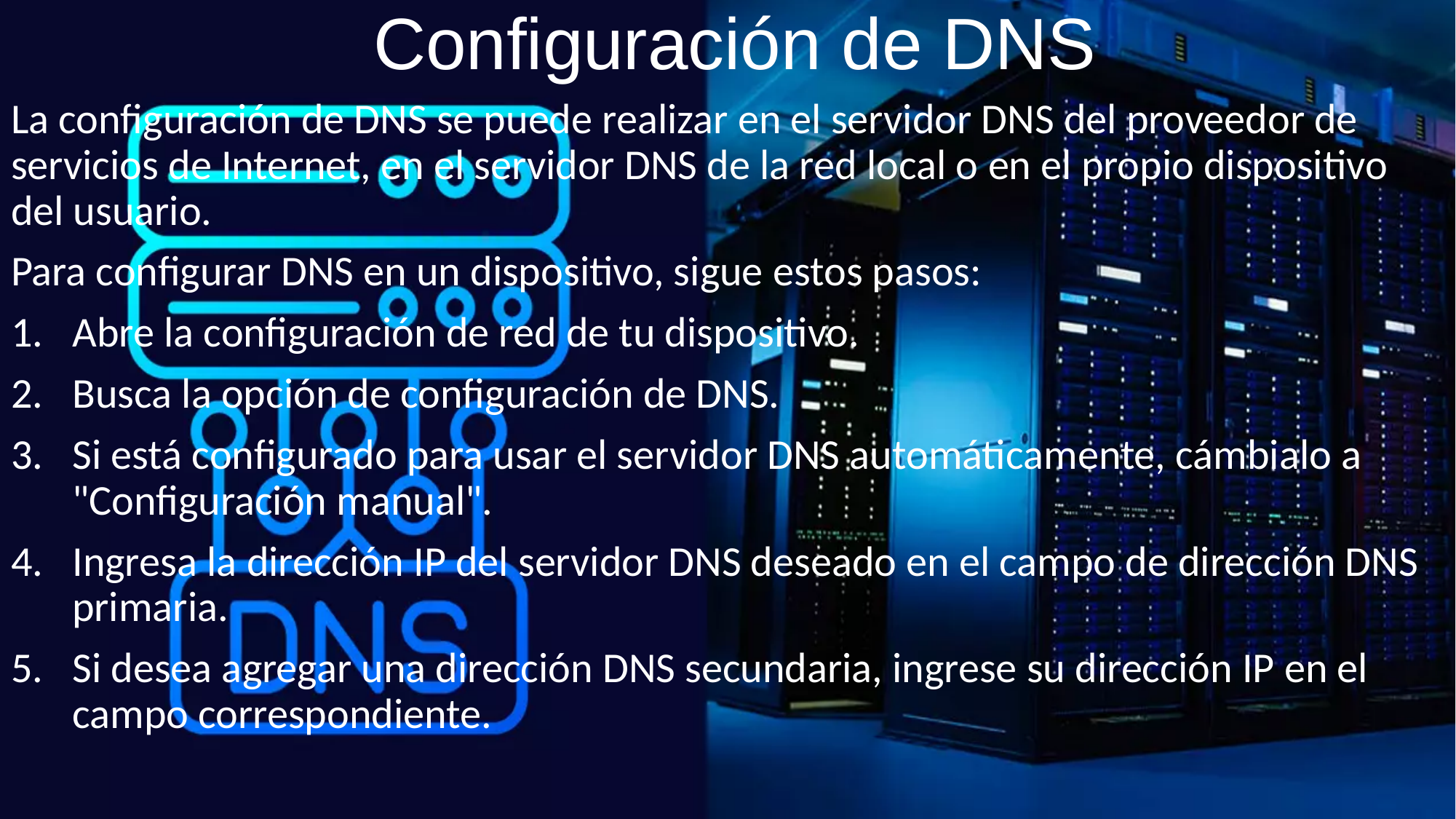

# Configuración de DNS
La configuración de DNS se puede realizar en el servidor DNS del proveedor de servicios de Internet, en el servidor DNS de la red local o en el propio dispositivo del usuario.
Para configurar DNS en un dispositivo, sigue estos pasos:
Abre la configuración de red de tu dispositivo.
Busca la opción de configuración de DNS.
Si está configurado para usar el servidor DNS automáticamente, cámbialo a "Configuración manual".
Ingresa la dirección IP del servidor DNS deseado en el campo de dirección DNS primaria.
Si desea agregar una dirección DNS secundaria, ingrese su dirección IP en el campo correspondiente.